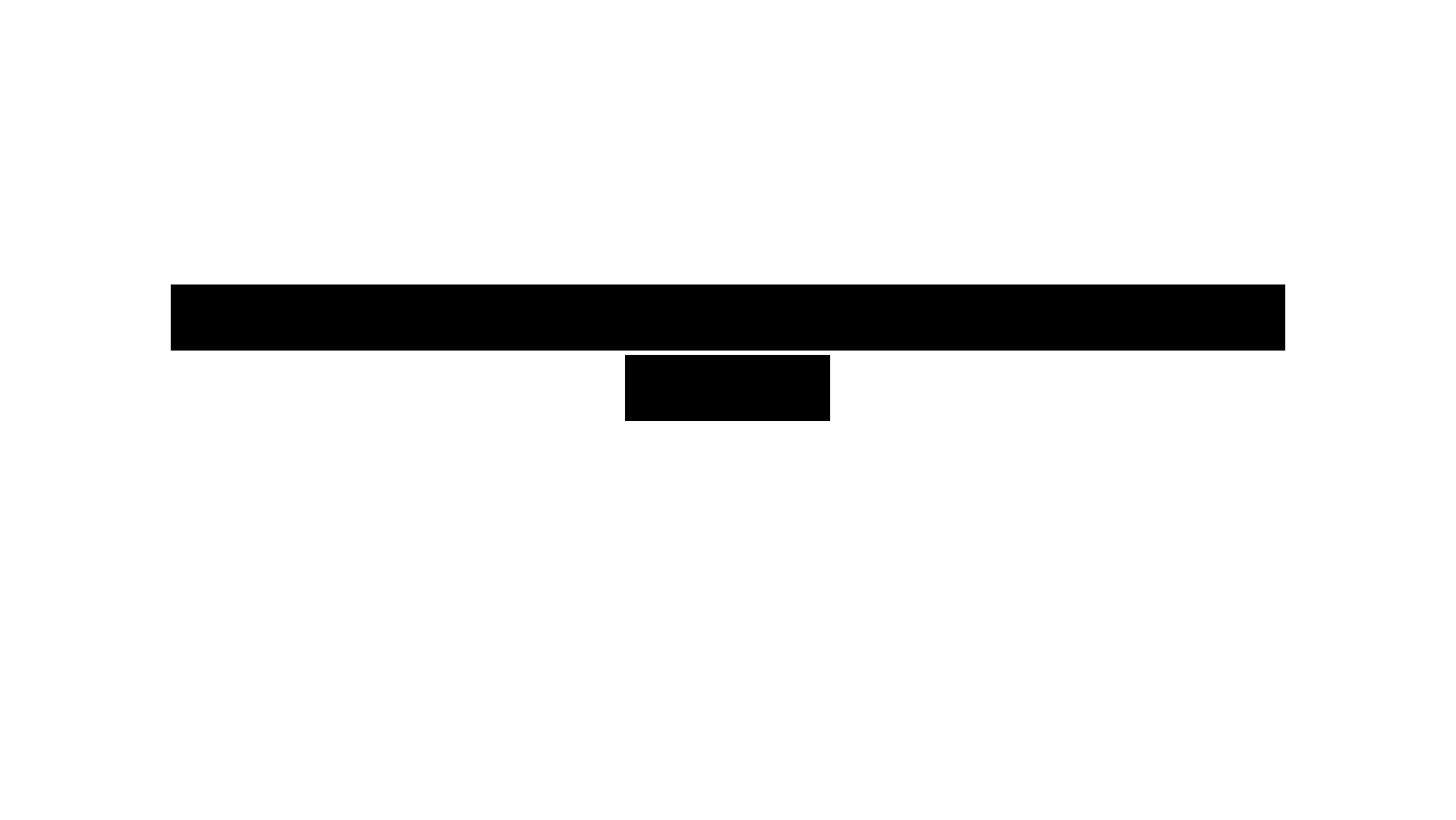

The history of programming languages in 5 minutes